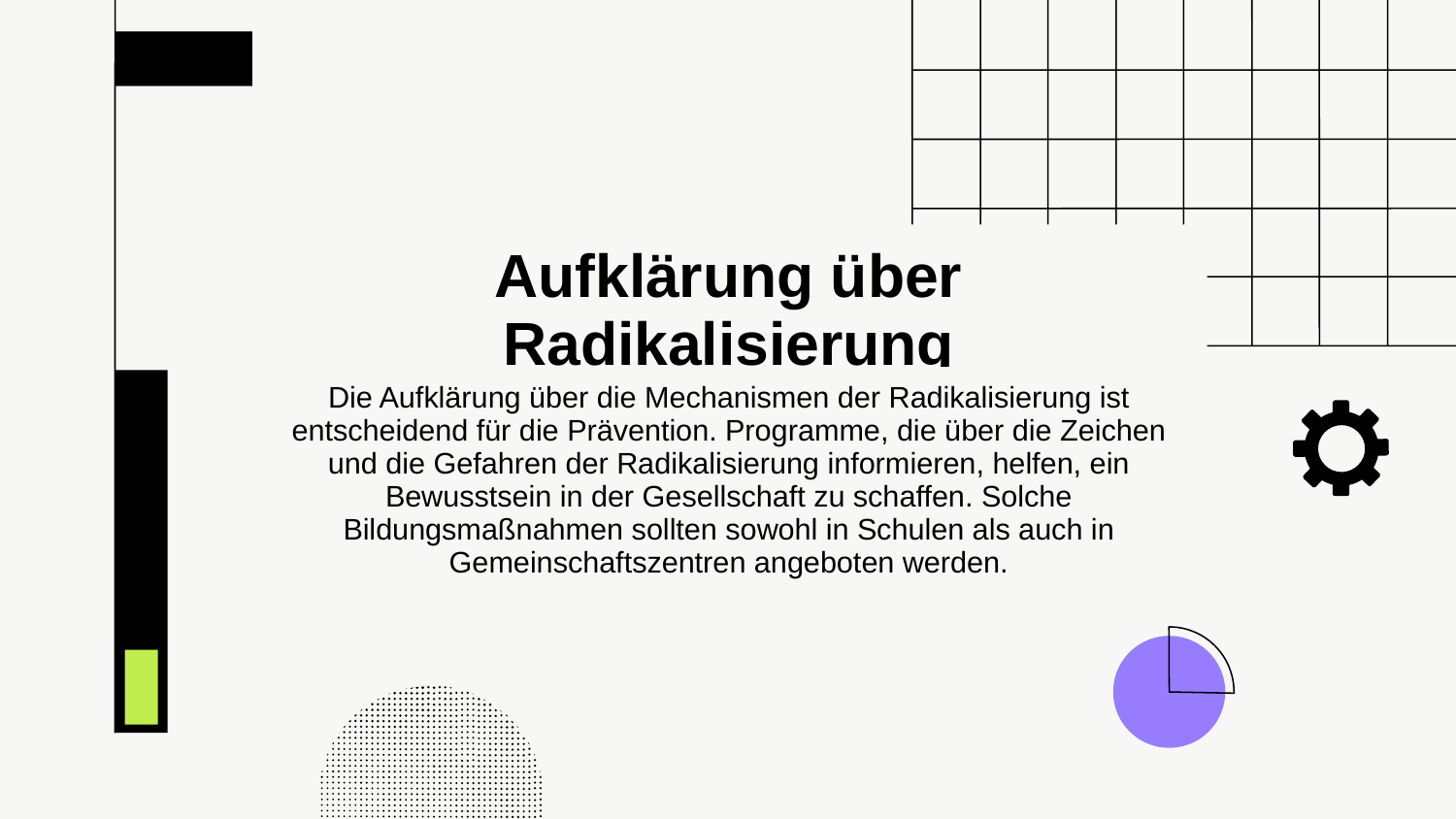

# Aufklärung über Radikalisierung
Die Aufklärung über die Mechanismen der Radikalisierung ist entscheidend für die Prävention. Programme, die über die Zeichen und die Gefahren der Radikalisierung informieren, helfen, ein Bewusstsein in der Gesellschaft zu schaffen. Solche Bildungsmaßnahmen sollten sowohl in Schulen als auch in Gemeinschaftszentren angeboten werden.